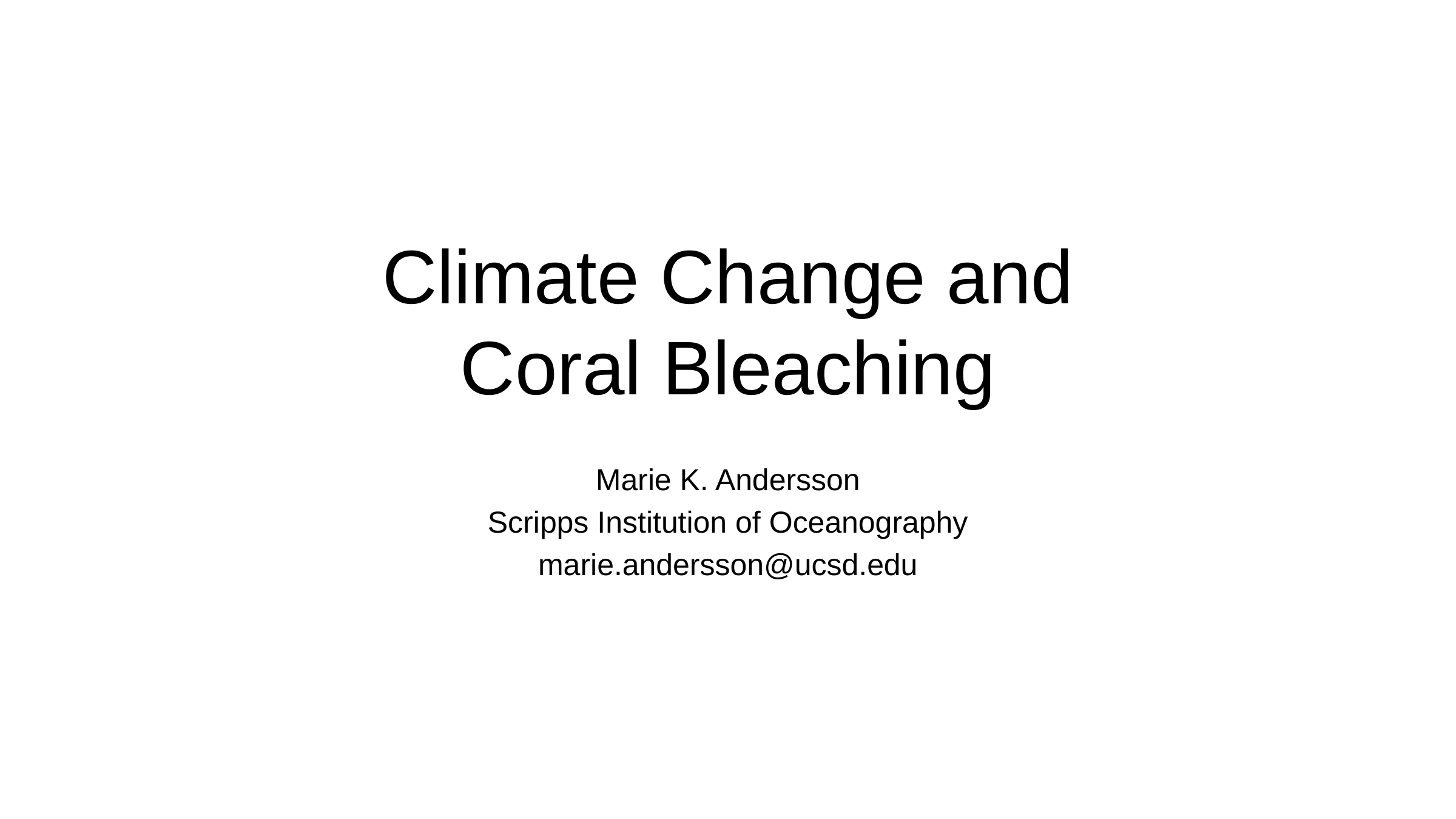

# Climate Change and Coral Bleaching
Marie K. Andersson
Scripps Institution of Oceanography
marie.andersson@ucsd.edu